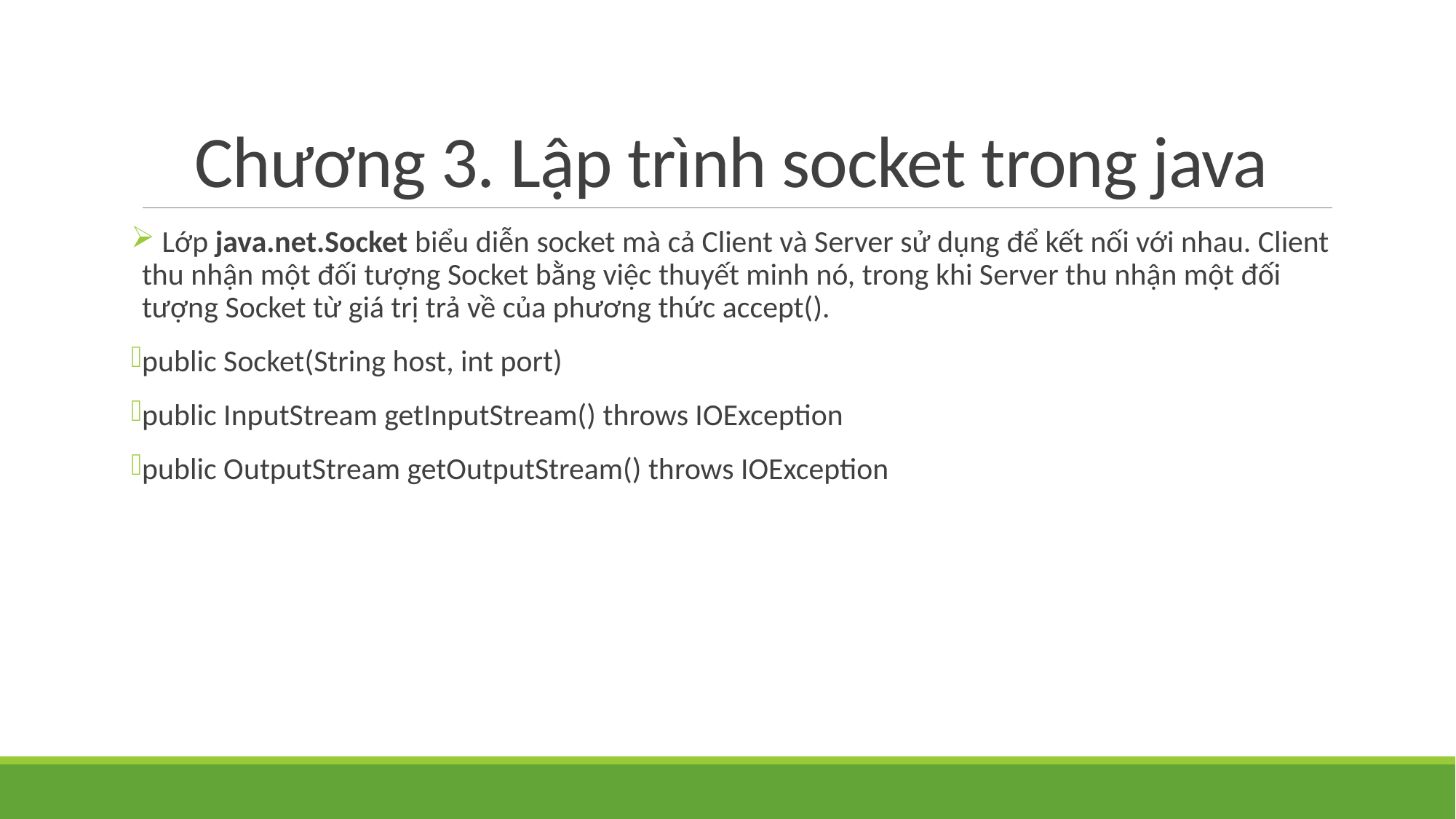

# Chương 3. Lập trình socket trong java
 Lớp java.net.Socket biểu diễn socket mà cả Client và Server sử dụng để kết nối với nhau. Client thu nhận một đối tượng Socket bằng việc thuyết minh nó, trong khi Server thu nhận một đối tượng Socket từ giá trị trả về của phương thức accept().
public Socket(String host, int port)
public InputStream getInputStream() throws IOException
public OutputStream getOutputStream() throws IOException